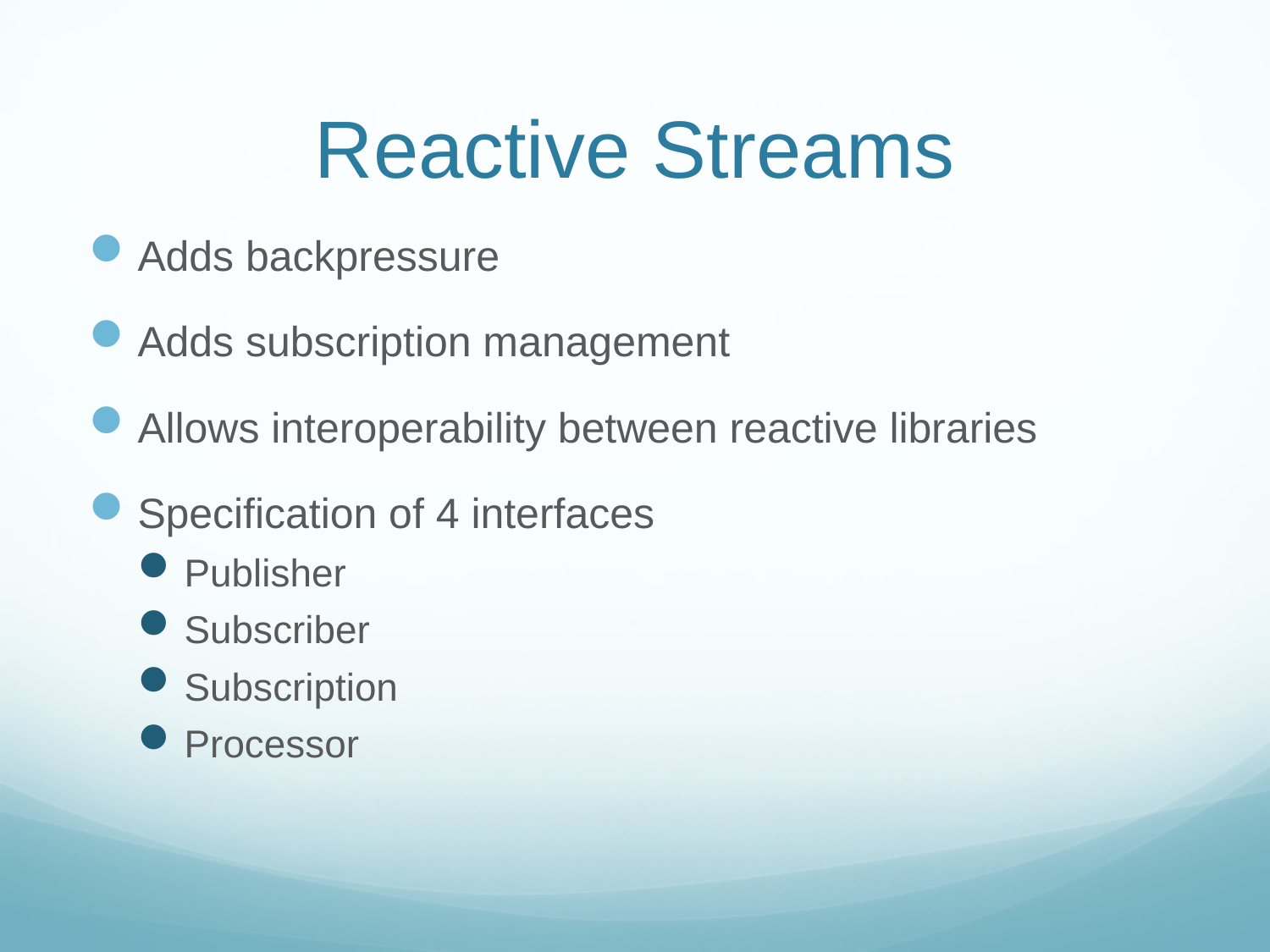

# Reactive Streams
Adds backpressure
Adds subscription management
Allows interoperability between reactive libraries
Specification of 4 interfaces
Publisher
Subscriber
Subscription
Processor